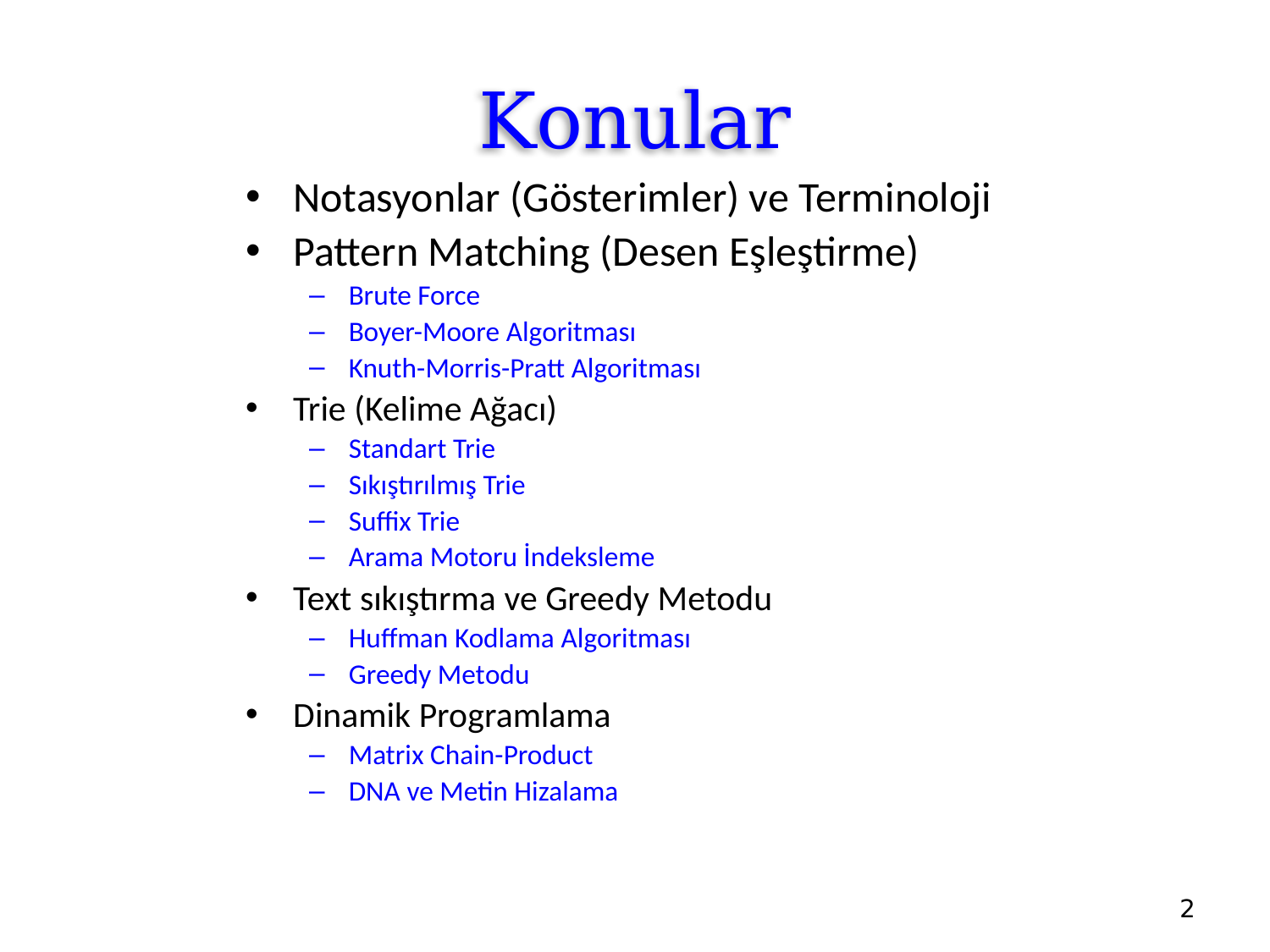

# Konular
Notasyonlar (Gösterimler) ve Terminoloji
Pattern Matching (Desen Eşleştirme)
Brute Force
Boyer-Moore Algoritması
Knuth-Morris-Pratt Algoritması
Trie (Kelime Ağacı)
Standart Trie
Sıkıştırılmış Trie
Suffix Trie
Arama Motoru İndeksleme
Text sıkıştırma ve Greedy Metodu
Huffman Kodlama Algoritması
Greedy Metodu
Dinamik Programlama
Matrix Chain-Product
DNA ve Metin Hizalama
2